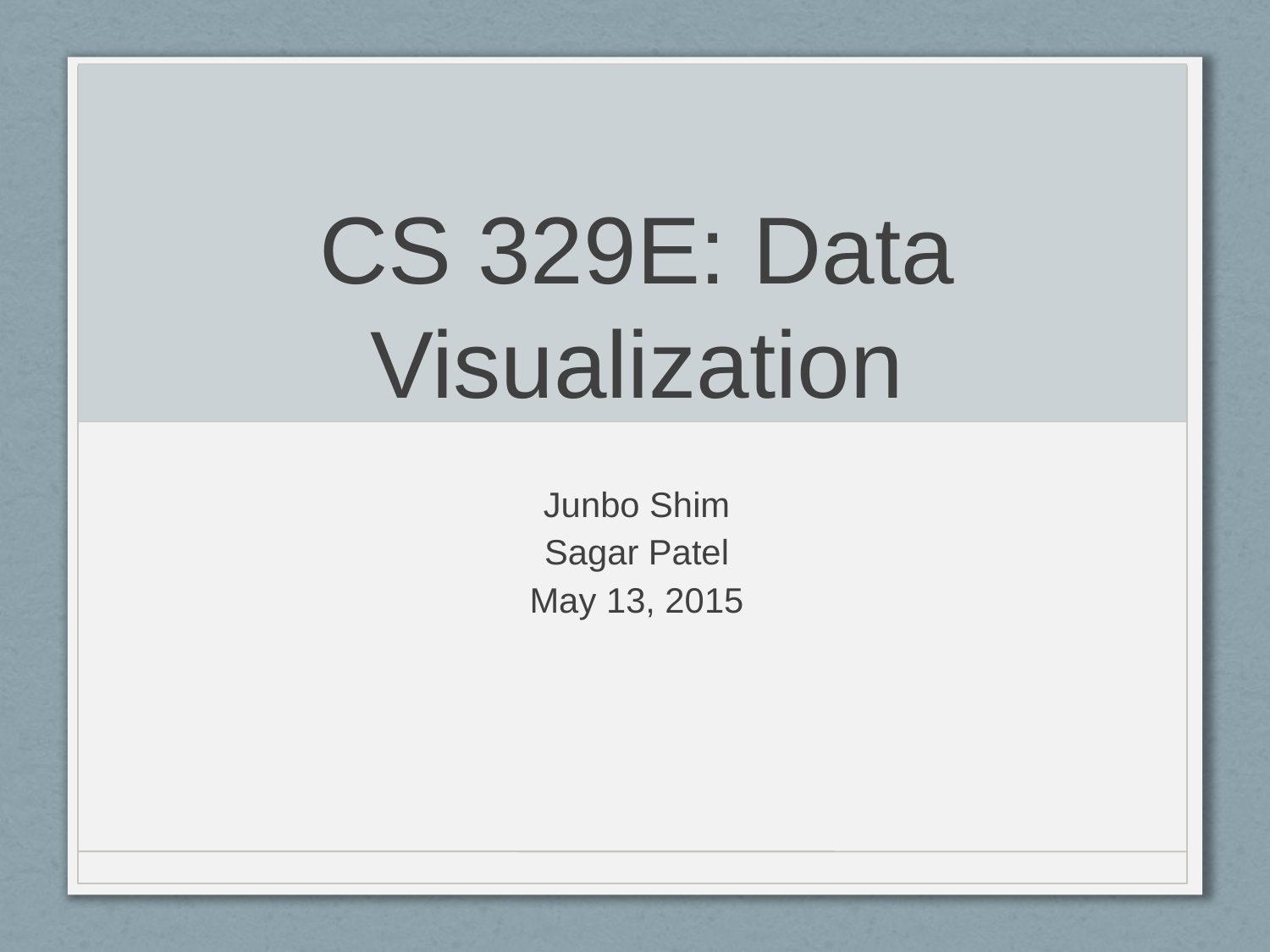

# CS 329E: Data Visualization
Junbo Shim
Sagar Patel
May 13, 2015